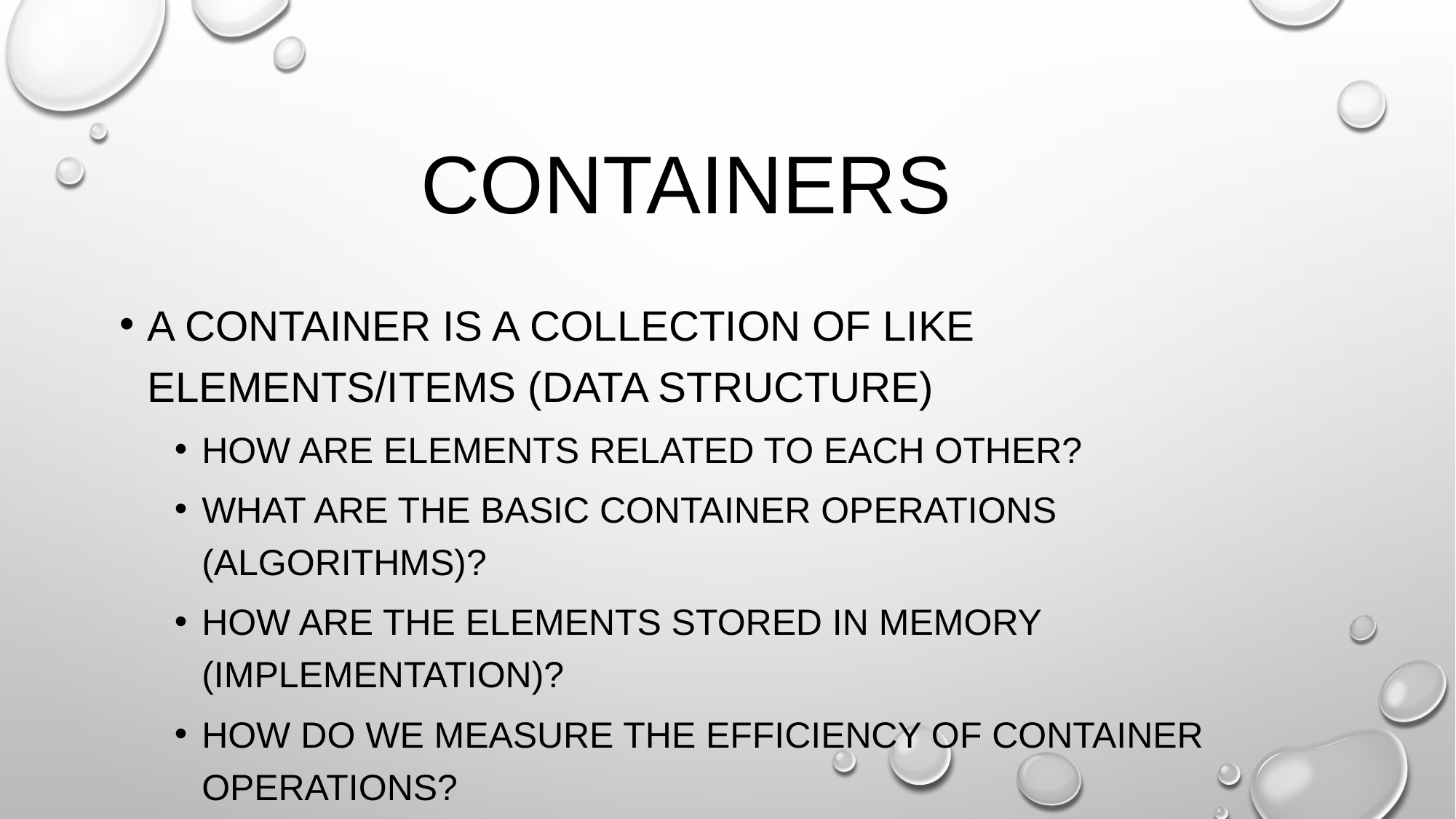

# Containers
A container is a collection of like elements/items (data structure)
How are elements related to each other?
What are the basic container operations (algorithms)?
How are the elements stored in memory (implementation)?
How do we measure the efficiency of container operations?